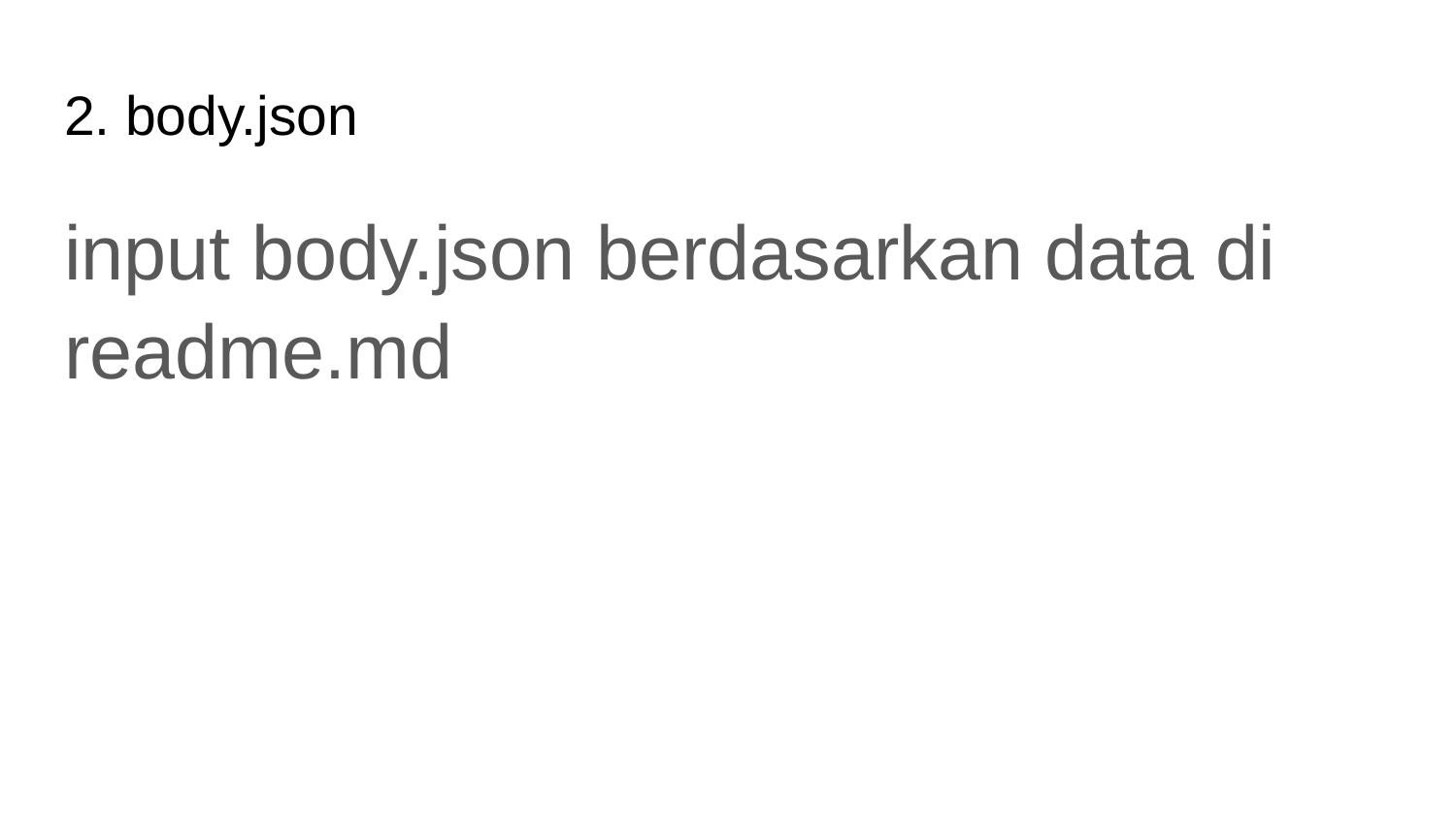

# 2. body.json
input body.json berdasarkan data di readme.md